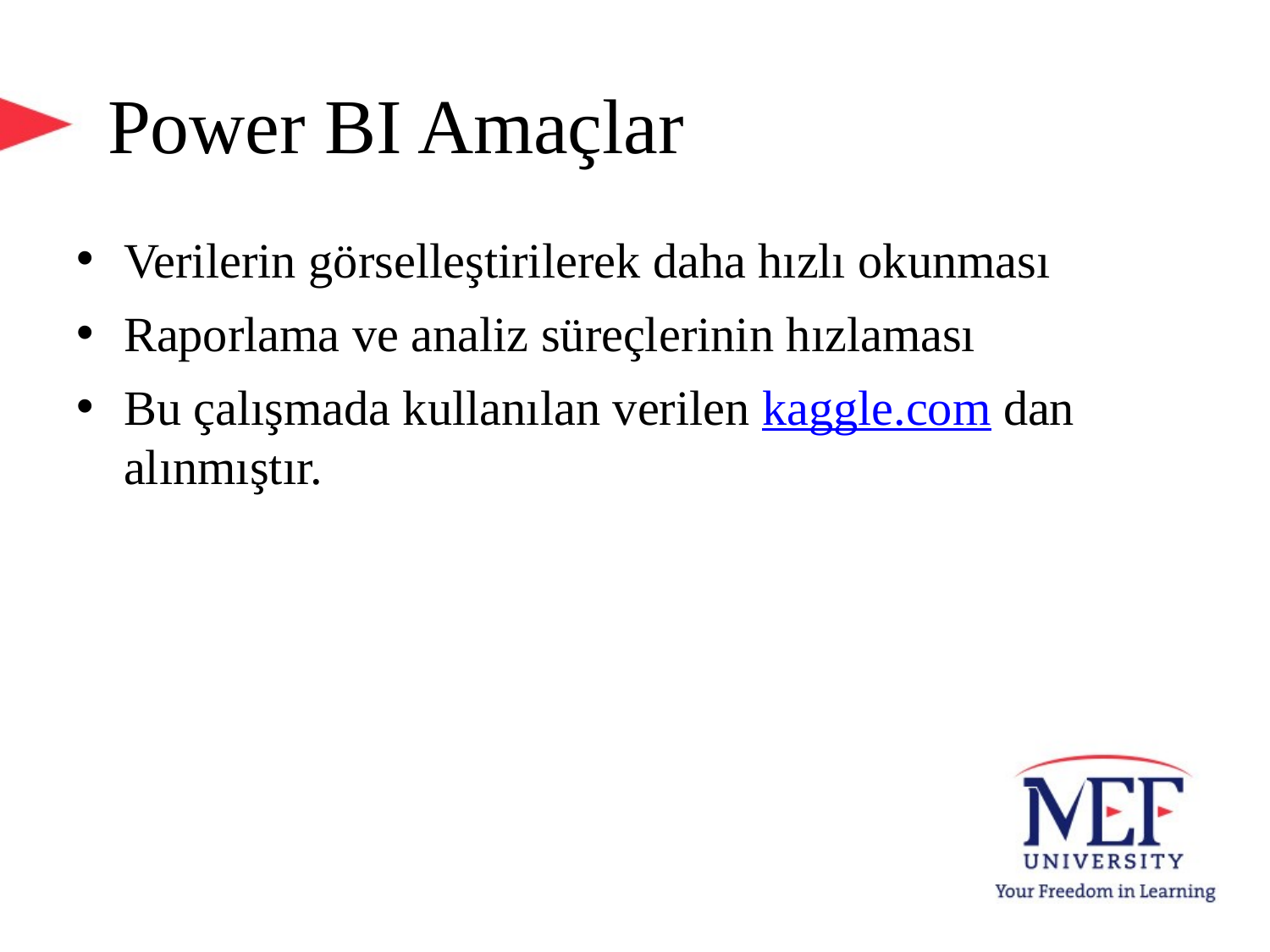

# Power BI Amaçlar
Verilerin görselleştirilerek daha hızlı okunması
Raporlama ve analiz süreçlerinin hızlaması
Bu çalışmada kullanılan verilen kaggle.com dan alınmıştır.